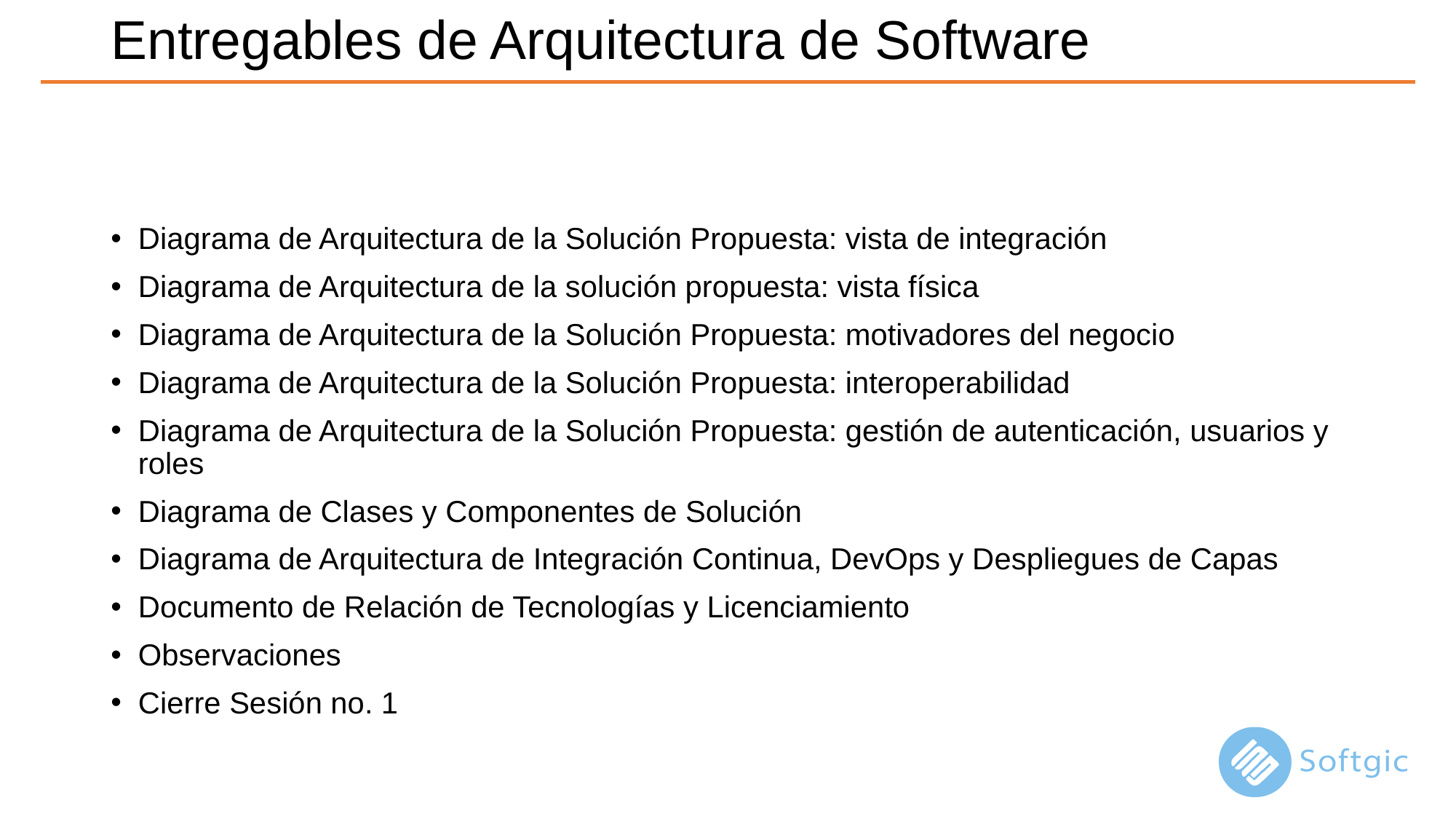

# Entregables de Arquitectura de Software
Diagrama de Arquitectura de la Solución Propuesta: vista de integración
Diagrama de Arquitectura de la solución propuesta: vista física
Diagrama de Arquitectura de la Solución Propuesta: motivadores del negocio
Diagrama de Arquitectura de la Solución Propuesta: interoperabilidad
Diagrama de Arquitectura de la Solución Propuesta: gestión de autenticación, usuarios y roles
Diagrama de Clases y Componentes de Solución
Diagrama de Arquitectura de Integración Continua, DevOps y Despliegues de Capas
Documento de Relación de Tecnologías y Licenciamiento
Observaciones
Cierre Sesión no. 1